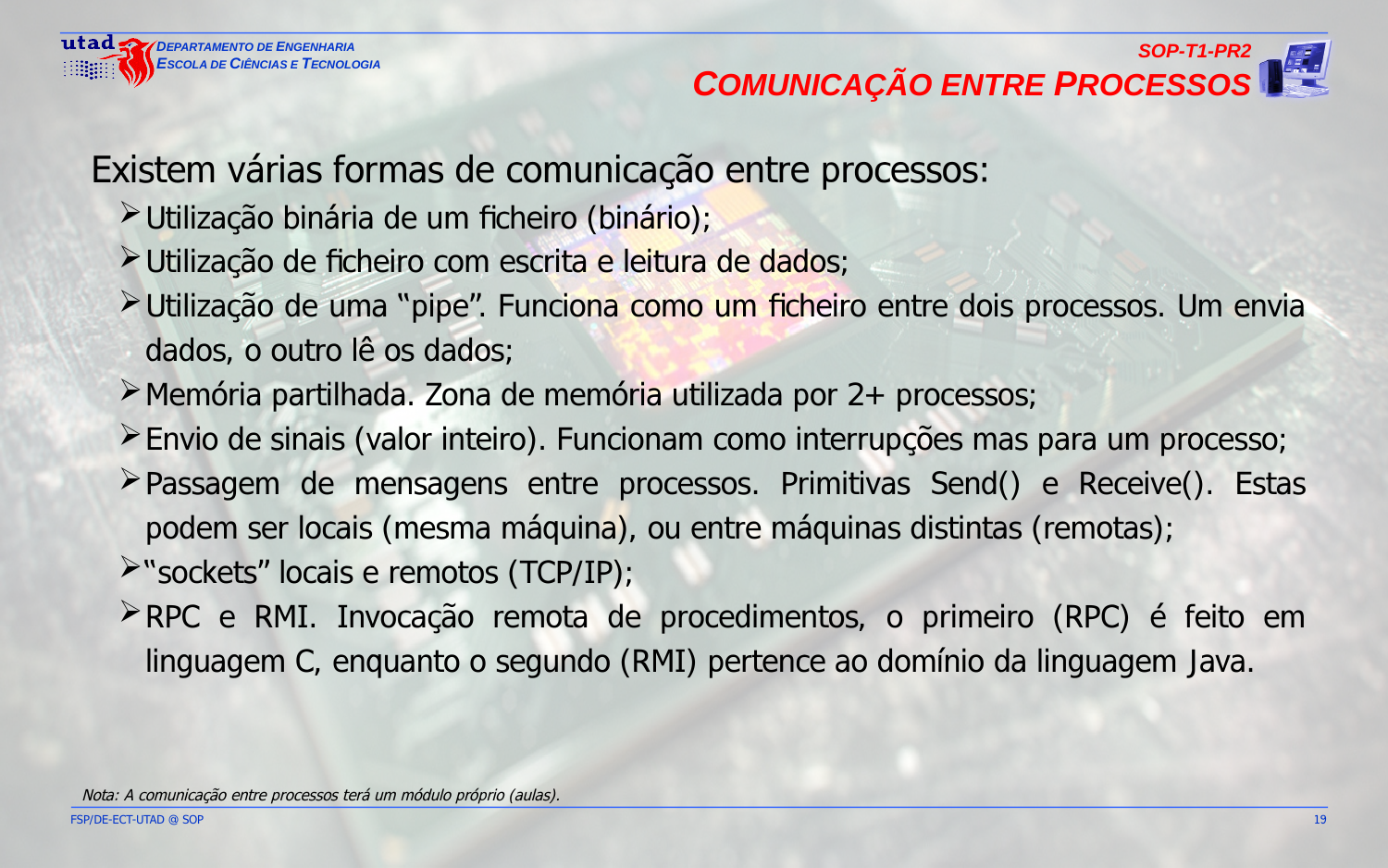

SOP-T1-PR2
COMUNICAÇÃO ENTRE PROCESSOS
Existem várias formas de comunicação entre processos:
Utilização binária de um ficheiro (binário);
Utilização de ficheiro com escrita e leitura de dados;
Utilização de uma “pipe”. Funciona como um ficheiro entre dois processos. Um envia dados, o outro lê os dados;
Memória partilhada. Zona de memória utilizada por 2+ processos;
Envio de sinais (valor inteiro). Funcionam como interrupções mas para um processo;
Passagem de mensagens entre processos. Primitivas Send() e Receive(). Estas podem ser locais (mesma máquina), ou entre máquinas distintas (remotas);
“sockets” locais e remotos (TCP/IP);
RPC e RMI. Invocação remota de procedimentos, o primeiro (RPC) é feito em linguagem C, enquanto o segundo (RMI) pertence ao domínio da linguagem Java.
Nota: A comunicação entre processos terá um módulo próprio (aulas).